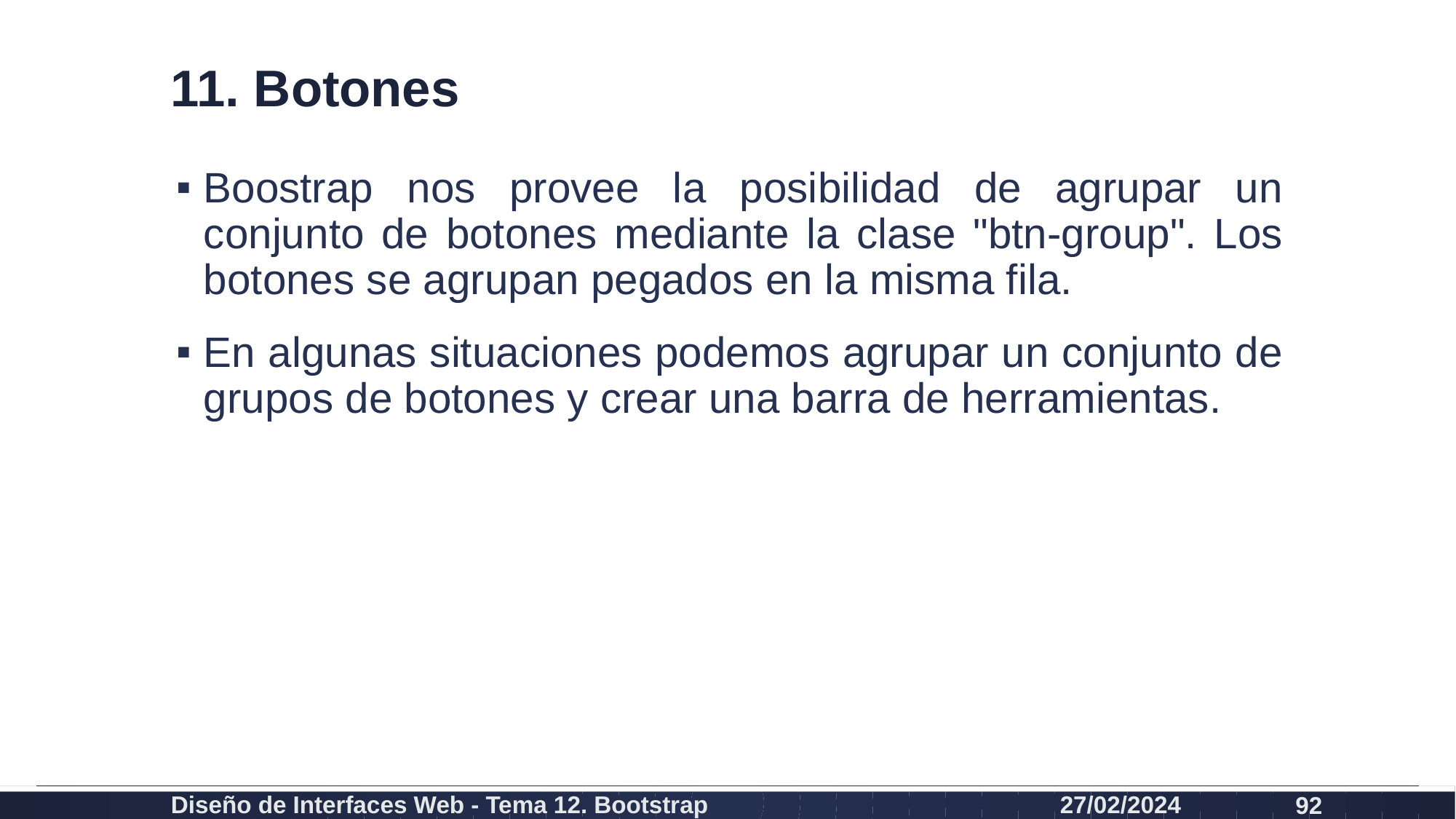

# 11. Botones
Boostrap nos provee la posibilidad de agrupar un conjunto de botones mediante la clase "btn-group". Los botones se agrupan pegados en la misma fila.
En algunas situaciones podemos agrupar un conjunto de grupos de botones y crear una barra de herramientas.
Diseño de Interfaces Web - Tema 12. Bootstrap
27/02/2024
92